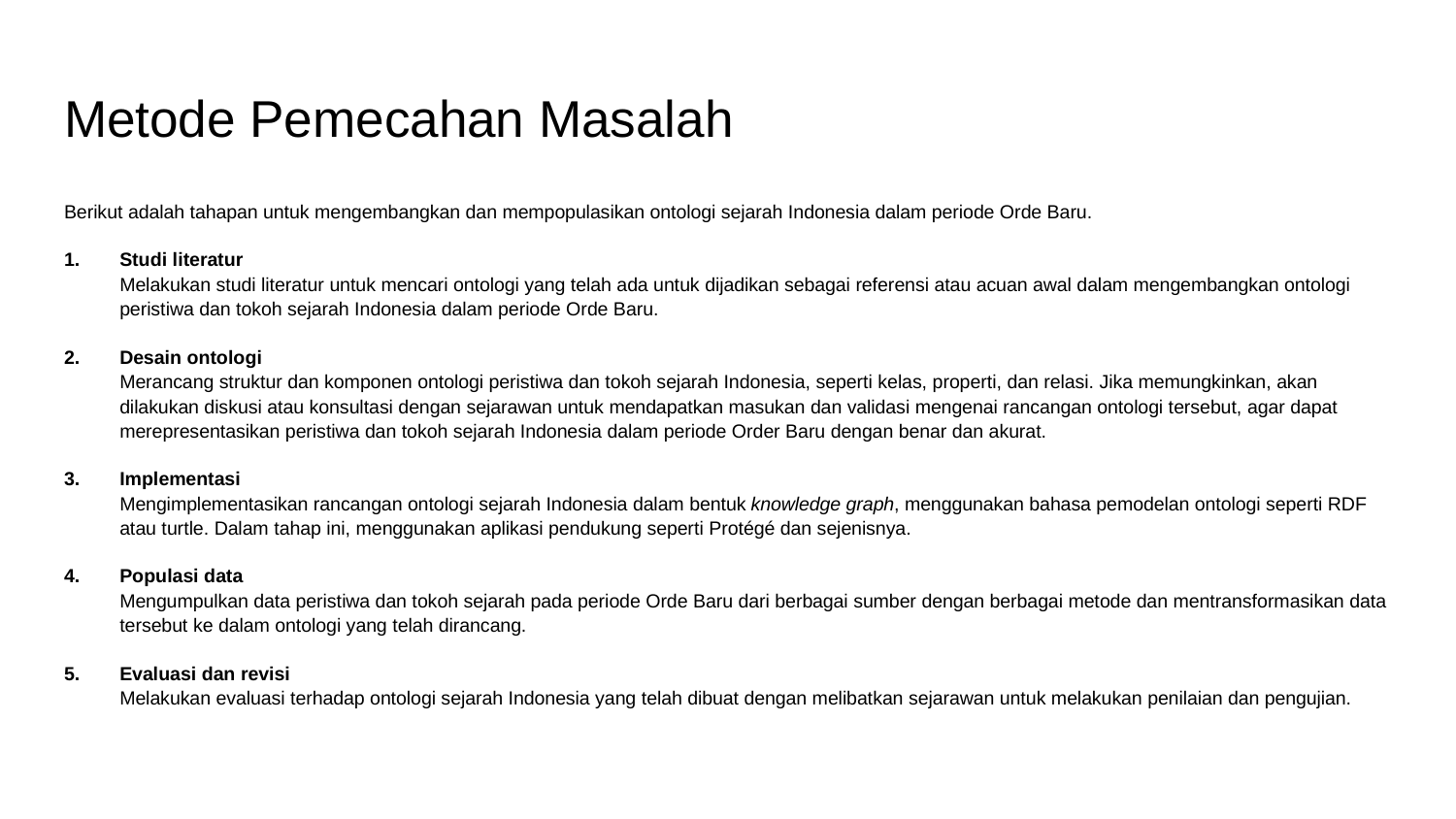

# Metode Pemecahan Masalah
Berikut adalah tahapan untuk mengembangkan dan mempopulasikan ontologi sejarah Indonesia dalam periode Orde Baru.
Studi literatur
Melakukan studi literatur untuk mencari ontologi yang telah ada untuk dijadikan sebagai referensi atau acuan awal dalam mengembangkan ontologi peristiwa dan tokoh sejarah Indonesia dalam periode Orde Baru.
Desain ontologi
Merancang struktur dan komponen ontologi peristiwa dan tokoh sejarah Indonesia, seperti kelas, properti, dan relasi. Jika memungkinkan, akan dilakukan diskusi atau konsultasi dengan sejarawan untuk mendapatkan masukan dan validasi mengenai rancangan ontologi tersebut, agar dapat merepresentasikan peristiwa dan tokoh sejarah Indonesia dalam periode Order Baru dengan benar dan akurat.
Implementasi
Mengimplementasikan rancangan ontologi sejarah Indonesia dalam bentuk knowledge graph, menggunakan bahasa pemodelan ontologi seperti RDF atau turtle. Dalam tahap ini, menggunakan aplikasi pendukung seperti Protégé dan sejenisnya.
Populasi data
Mengumpulkan data peristiwa dan tokoh sejarah pada periode Orde Baru dari berbagai sumber dengan berbagai metode dan mentransformasikan data tersebut ke dalam ontologi yang telah dirancang.
Evaluasi dan revisi
Melakukan evaluasi terhadap ontologi sejarah Indonesia yang telah dibuat dengan melibatkan sejarawan untuk melakukan penilaian dan pengujian.